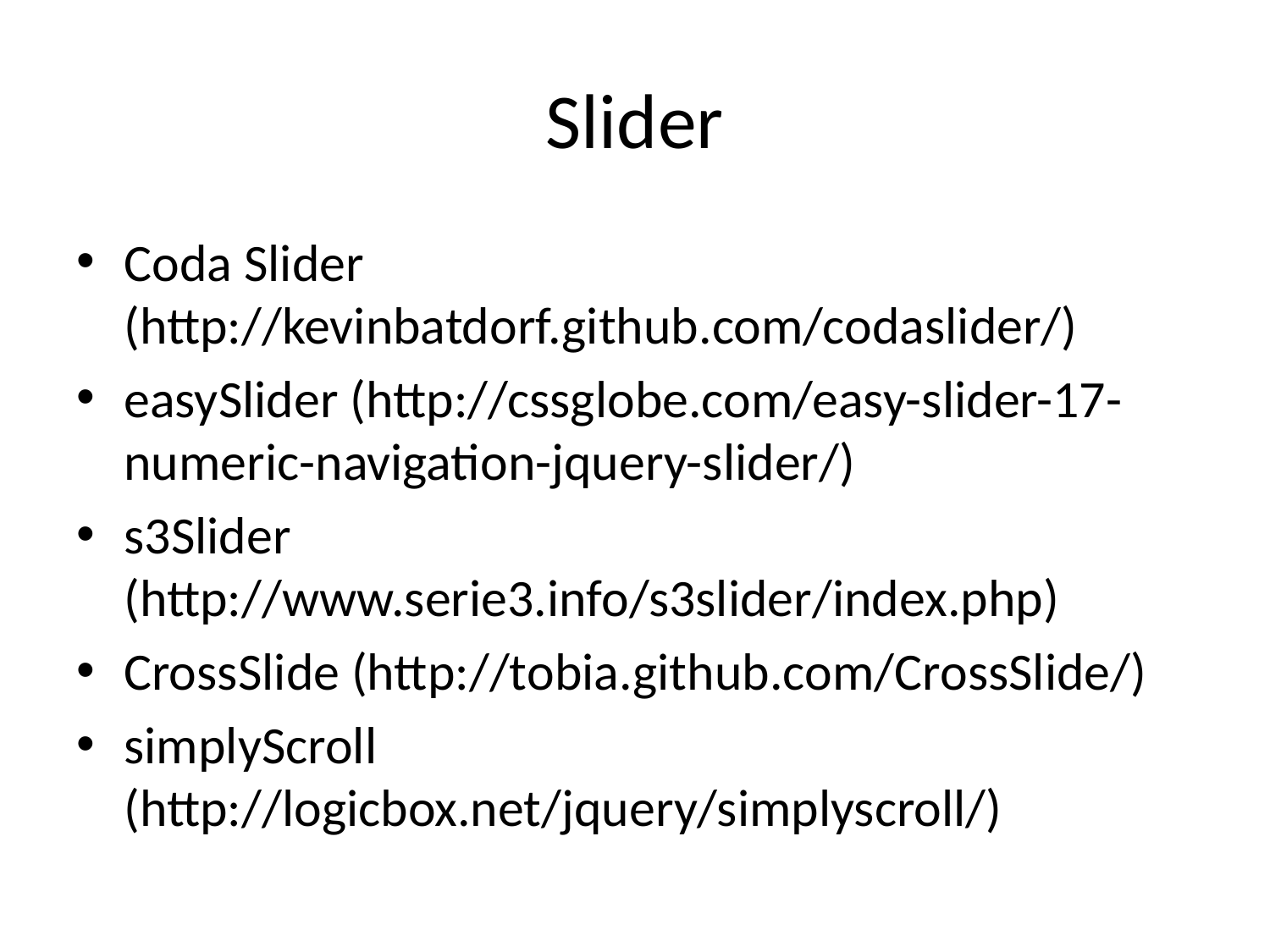

# Slider
Coda Slider (http://kevinbatdorf.github.com/codaslider/)
easySlider (http://cssglobe.com/easy-slider-17-numeric-navigation-jquery-slider/)
s3Slider (http://www.serie3.info/s3slider/index.php)
CrossSlide (http://tobia.github.com/CrossSlide/)
simplyScroll (http://logicbox.net/jquery/simplyscroll/)